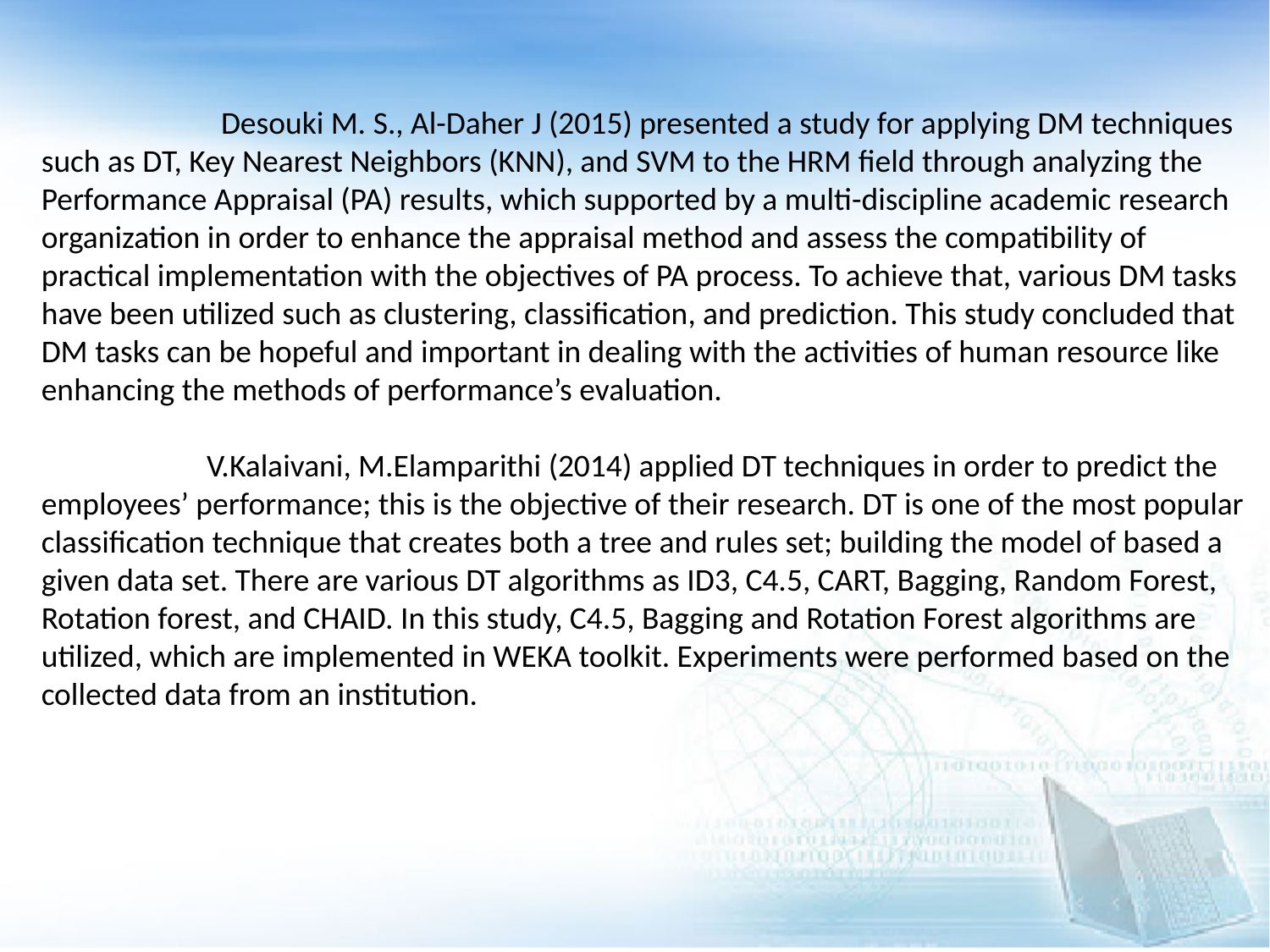

Desouki M. S., Al-Daher J (2015) presented a study for applying DM techniques such as DT, Key Nearest Neighbors (KNN), and SVM to the HRM field through analyzing the Performance Appraisal (PA) results, which supported by a multi-discipline academic research organization in order to enhance the appraisal method and assess the compatibility of practical implementation with the objectives of PA process. To achieve that, various DM tasks have been utilized such as clustering, classification, and prediction. This study concluded that DM tasks can be hopeful and important in dealing with the activities of human resource like enhancing the methods of performance’s evaluation.

                       V.Kalaivani, M.Elamparithi (2014) applied DT techniques in order to predict the employees’ performance; this is the objective of their research. DT is one of the most popular classification technique that creates both a tree and rules set; building the model of based a given data set. There are various DT algorithms as ID3, C4.5, CART, Bagging, Random Forest, Rotation forest, and CHAID. In this study, C4.5, Bagging and Rotation Forest algorithms are utilized, which are implemented in WEKA toolkit. Experiments were performed based on the collected data from an institution.